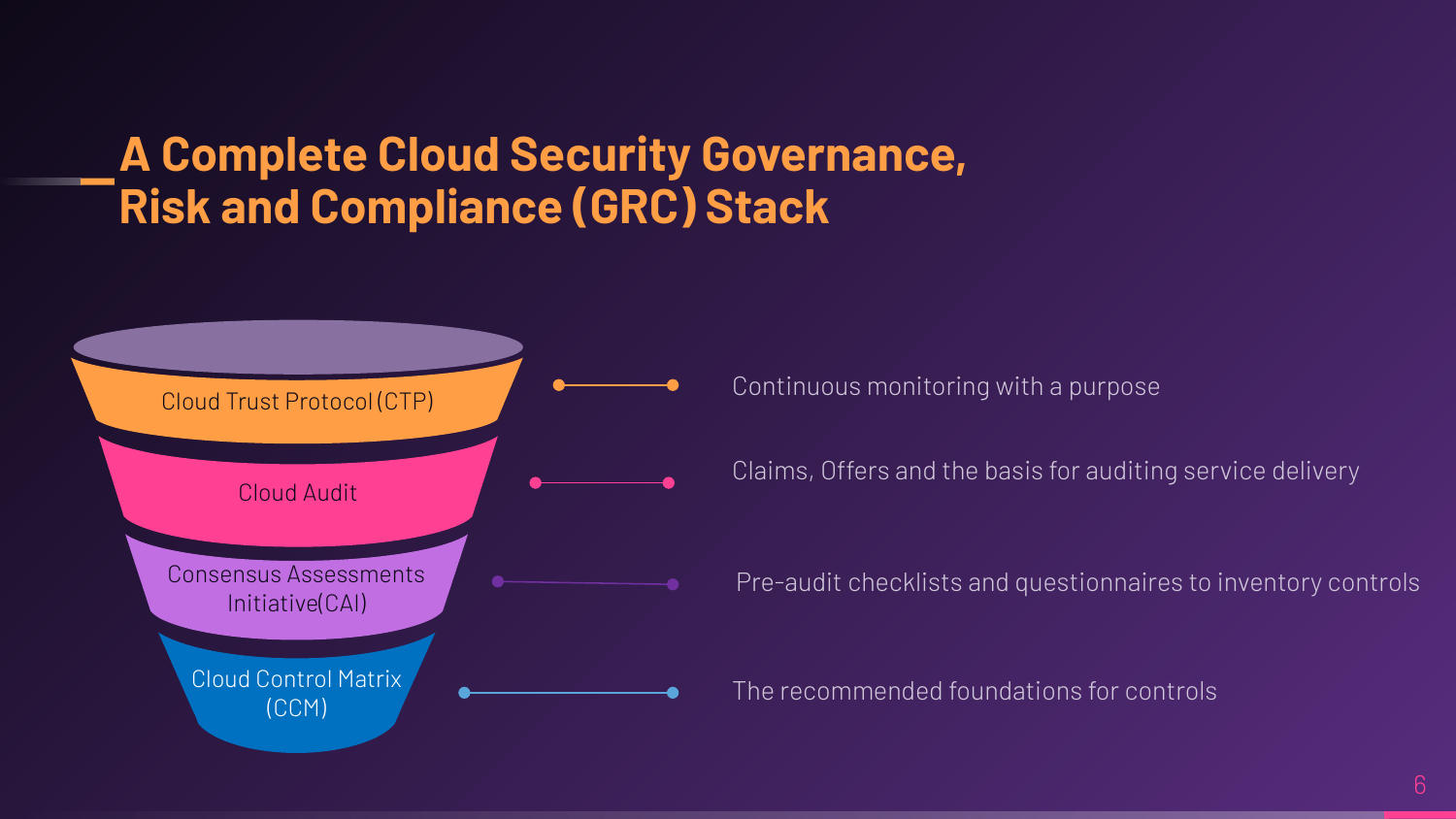

# A Complete Cloud Security Governance, Risk and Compliance (GRC) Stack

Cloud Trust Protocol (CTP)
Cloud Audit
Consensus Assessments Initiative(CAI)
Cloud Control Matrix (CCM)
Continuous monitoring with a purpose
Claims, Offers and the basis for auditing service delivery
Pre-audit checklists and questionnaires to inventory controls
The recommended foundations for controls
6